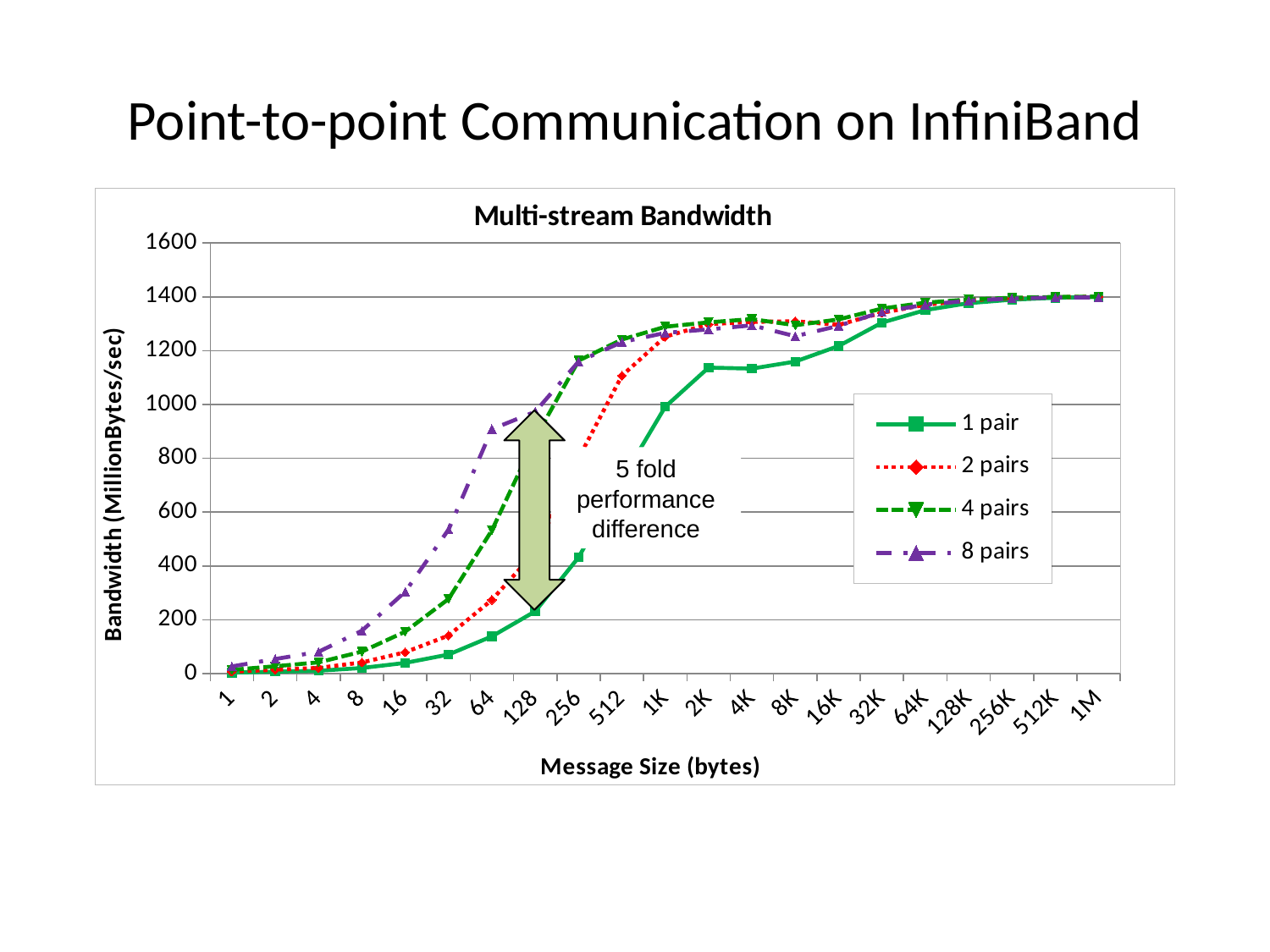

# Point-to-point Communication on InfiniBand

### Chart: Multi-stream Bandwidth

| Category | 1 pair | 2 pairs | 4 pairs | 8 pairs |
|---|---|---|---|---|
| 1 | 3.53 | 7.09 | 13.98 | 26.69 |
| 2 | 7.2 | 14.3 | 27.25 | 53.98 |
| 4 | 10.54 | 21.19 | 41.74 | 81.04 |
| 8 | 20.75 | 41.46 | 81.79 | 159.32000000000104 |
| 16 | 39.800000000000004 | 79.35 | 155.73999999999998 | 304.08 |
| 32 | 70.84 | 141.49 | 277.13 | 535.08 |
| 64 | 138.38000000000127 | 273.97999999999865 | 532.64 | 908.2 |
| 128 | 231.48000000000044 | 452.7199999999997 | 874.75 | 973.359999999998 |
| 256 | 432.07 | 800.2 | 1163.02 | 1159.21 |
| 512 | 720.81 | 1107.21 | 1241.33 | 1232.11 |
| 1K | 991.3199999999995 | 1251.8799999999999 | 1289.06 | 1265.94 |
| 2K | 1136.99 | 1298.3899999999999 | 1305.1699999999998 | 1278.94 |
| 4K | 1133.35 | 1306.93 | 1317.31 | 1294.1299999999999 |
| 8K | 1159.42 | 1309.21 | 1294.46 | 1253.5 |
| 16K | 1217.1499999999999 | 1295.86 | 1315.92 | 1292.24 |
| 32K | 1304.1599999999999 | 1340.78 | 1356.5 | 1343.61 |
| 64K | 1350.61 | 1370.27 | 1378.1399999999999 | 1370.95 |
| 128K | 1376.47 | 1387.1499999999999 | 1390.35 | 1385.7 |
| 256K | 1389.48 | 1394.45 | 1396.49 | 1393.93 |
| 512K | 1396.49 | 1398.6899999999998 | 1399.62 | 1397.6299999999999 |
| 1M | 1399.6499999999999 | 1400.72 | 1400.95 | 1397.49 |
5 fold performance difference